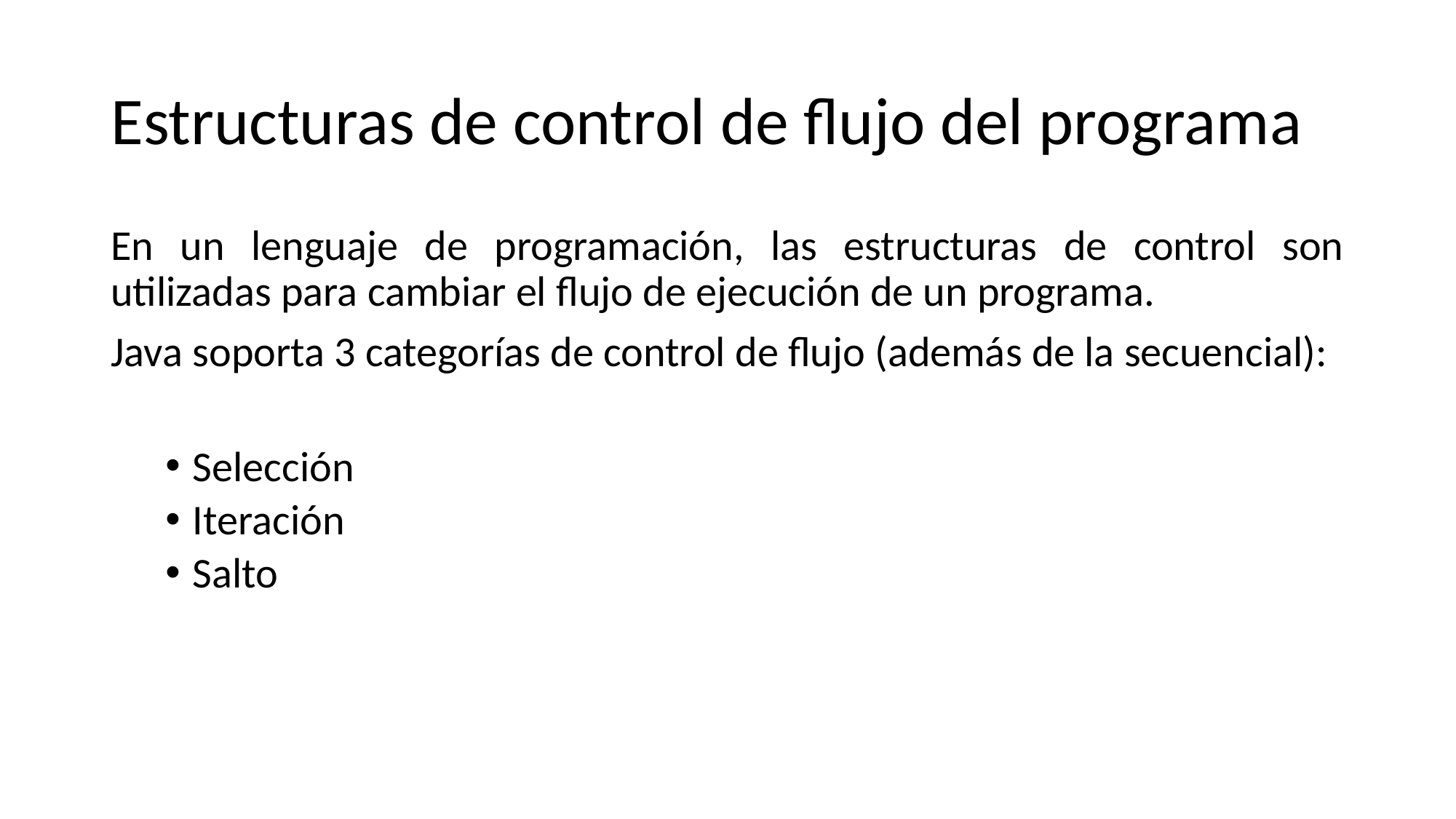

# Estructuras de control de flujo del programa
En un lenguaje de programación, las estructuras de control son utilizadas para cambiar el flujo de ejecución de un programa.
Java soporta 3 categorías de control de flujo (además de la secuencial):

Selección
Iteración
Salto